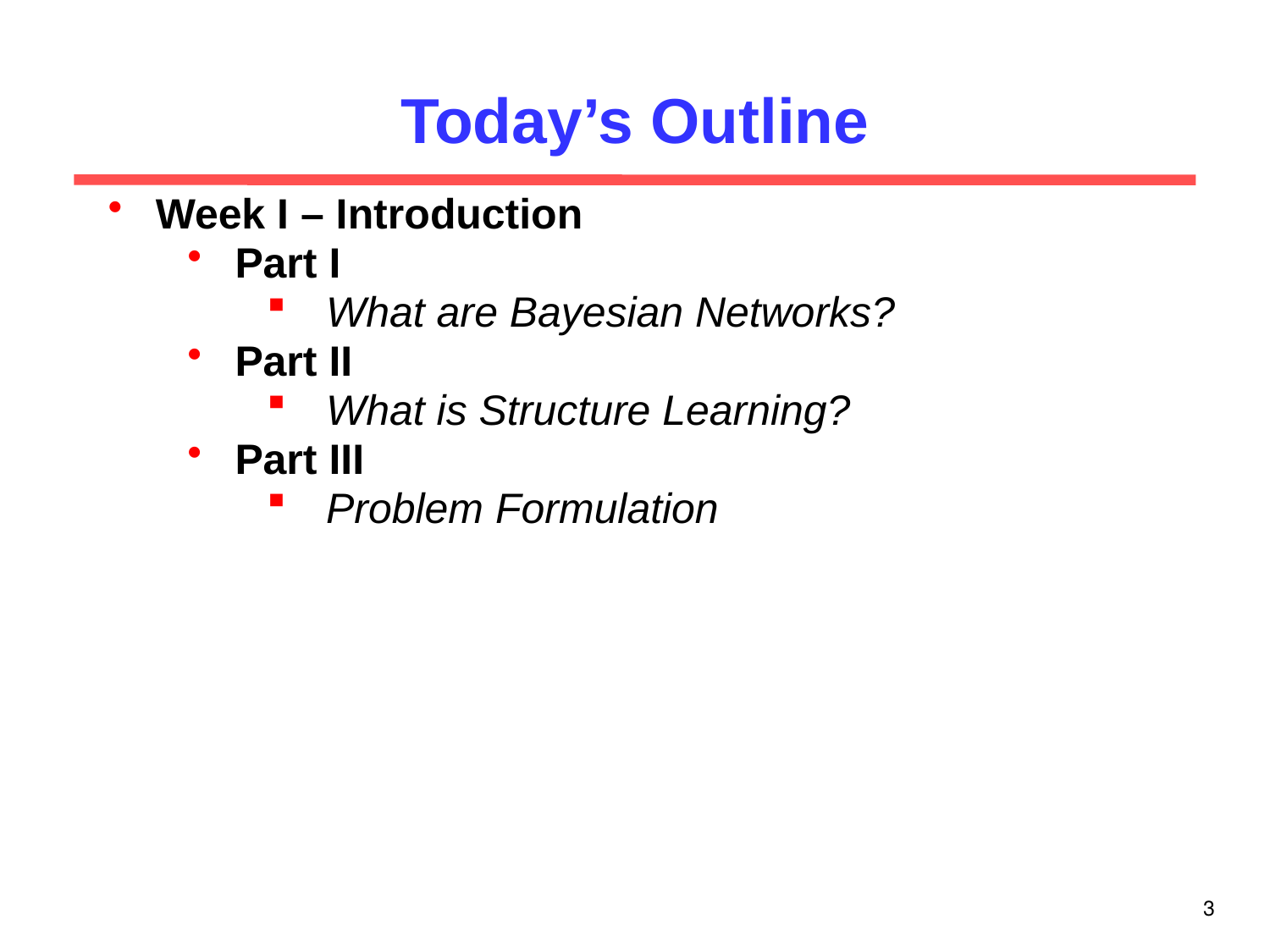

# Today’s Outline
Week I – Introduction
Part I
 What are Bayesian Networks?
Part II
 What is Structure Learning?
Part III
 Problem Formulation

3